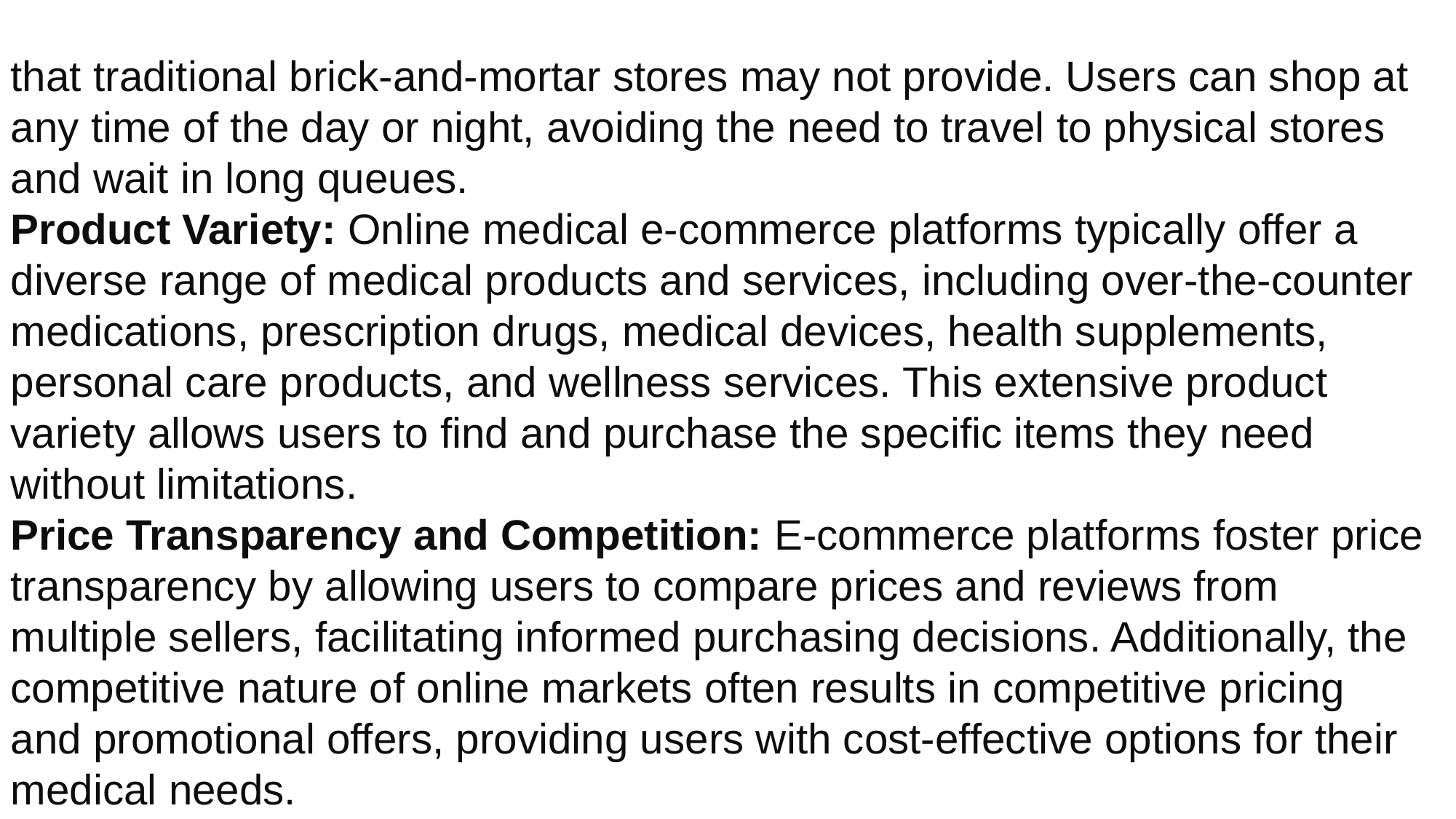

that traditional brick-and-mortar stores may not provide. Users can shop at any time of the day or night, avoiding the need to travel to physical stores and wait in long queues.
Product Variety: Online medical e-commerce platforms typically offer a diverse range of medical products and services, including over-the-counter medications, prescription drugs, medical devices, health supplements, personal care products, and wellness services. This extensive product variety allows users to find and purchase the specific items they need without limitations.
Price Transparency and Competition: E-commerce platforms foster price transparency by allowing users to compare prices and reviews from multiple sellers, facilitating informed purchasing decisions. Additionally, the competitive nature of online markets often results in competitive pricing and promotional offers, providing users with cost-effective options for their medical needs.
Privacy and Discretion: Online medical e-commerce respects user privacy and